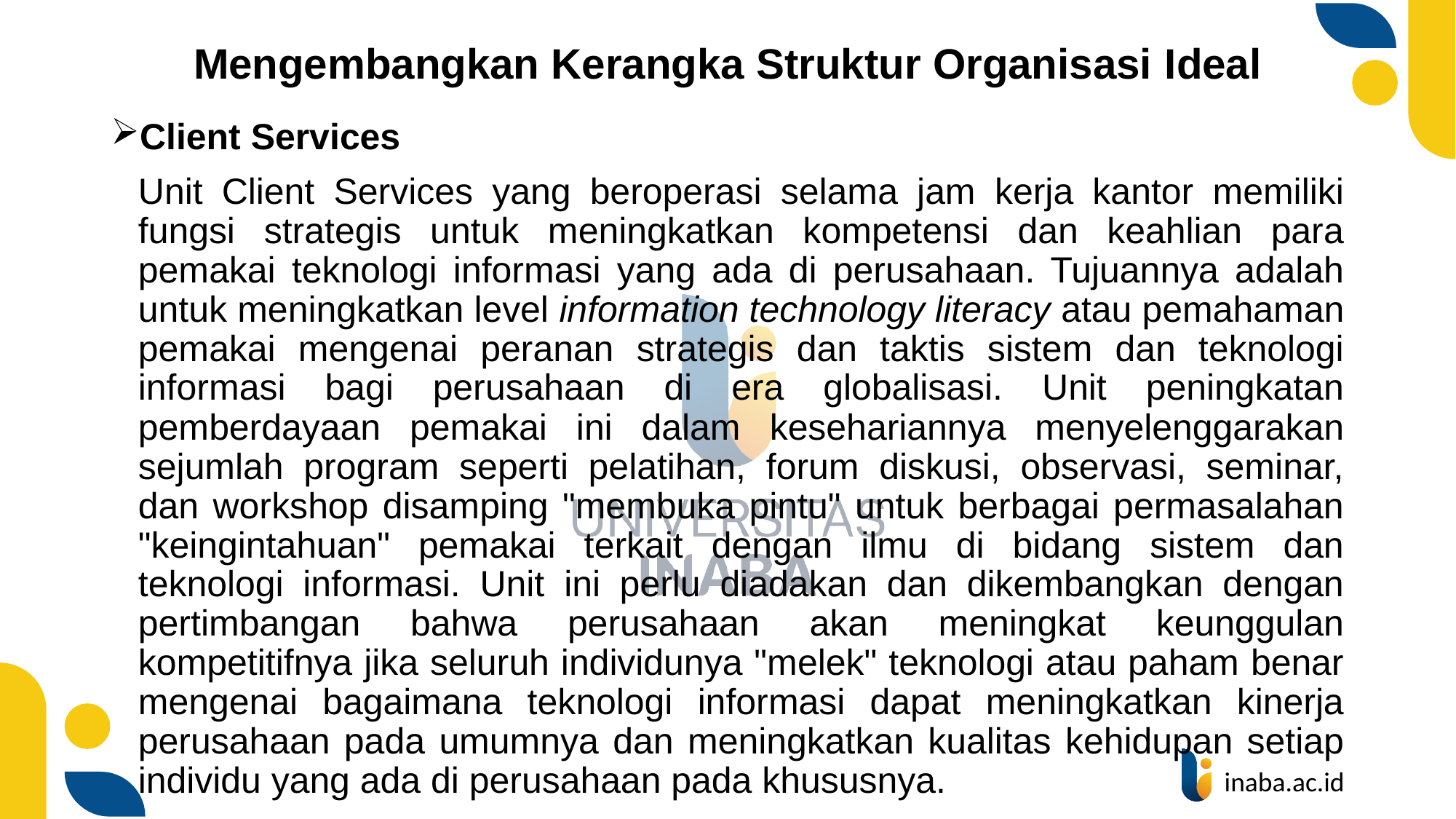

# Mengembangkan Kerangka Struktur Organisasi Ideal
Client Services
	Unit Client Services yang beroperasi selama jam kerja kantor memiliki fungsi strategis untuk meningkatkan kompetensi dan keahlian para pemakai teknologi informasi yang ada di perusahaan. Tujuannya adalah untuk meningkatkan level information technology literacy atau pemahaman pemakai mengenai peranan strategis dan taktis sistem dan teknologi informasi bagi perusahaan di era globalisasi. Unit peningkatan pemberdayaan pemakai ini dalam kesehariannya menyelenggarakan sejumlah program seperti pelatihan, forum diskusi, observasi, seminar, dan workshop disamping "membuka pintu" untuk berbagai permasalahan "keingintahuan" pemakai terkait dengan ilmu di bidang sistem dan teknologi informasi. Unit ini perlu diadakan dan dikembangkan dengan pertimbangan bahwa perusahaan akan meningkat keunggulan kompetitifnya jika seluruh individunya "melek" teknologi atau paham benar mengenai bagaimana teknologi informasi dapat meningkatkan kinerja perusahaan pada umumnya dan meningkatkan kualitas kehidupan setiap individu yang ada di perusahaan pada khususnya.